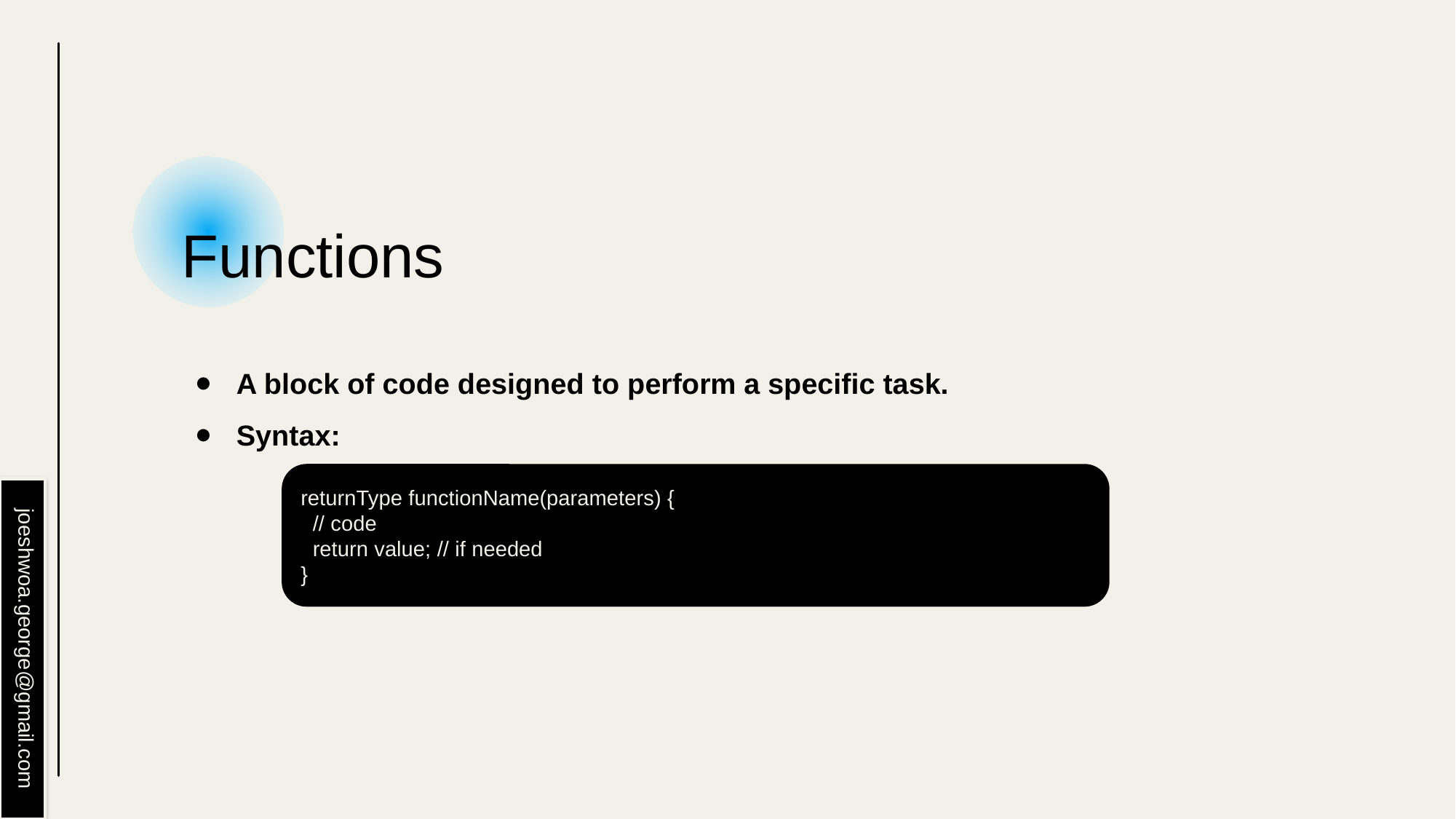

# Functions
A block of code designed to perform a specific task.
Syntax:

returnType functionName(parameters) {
  // code
  return value; // if needed
}
joeshwoa.george@gmail.com